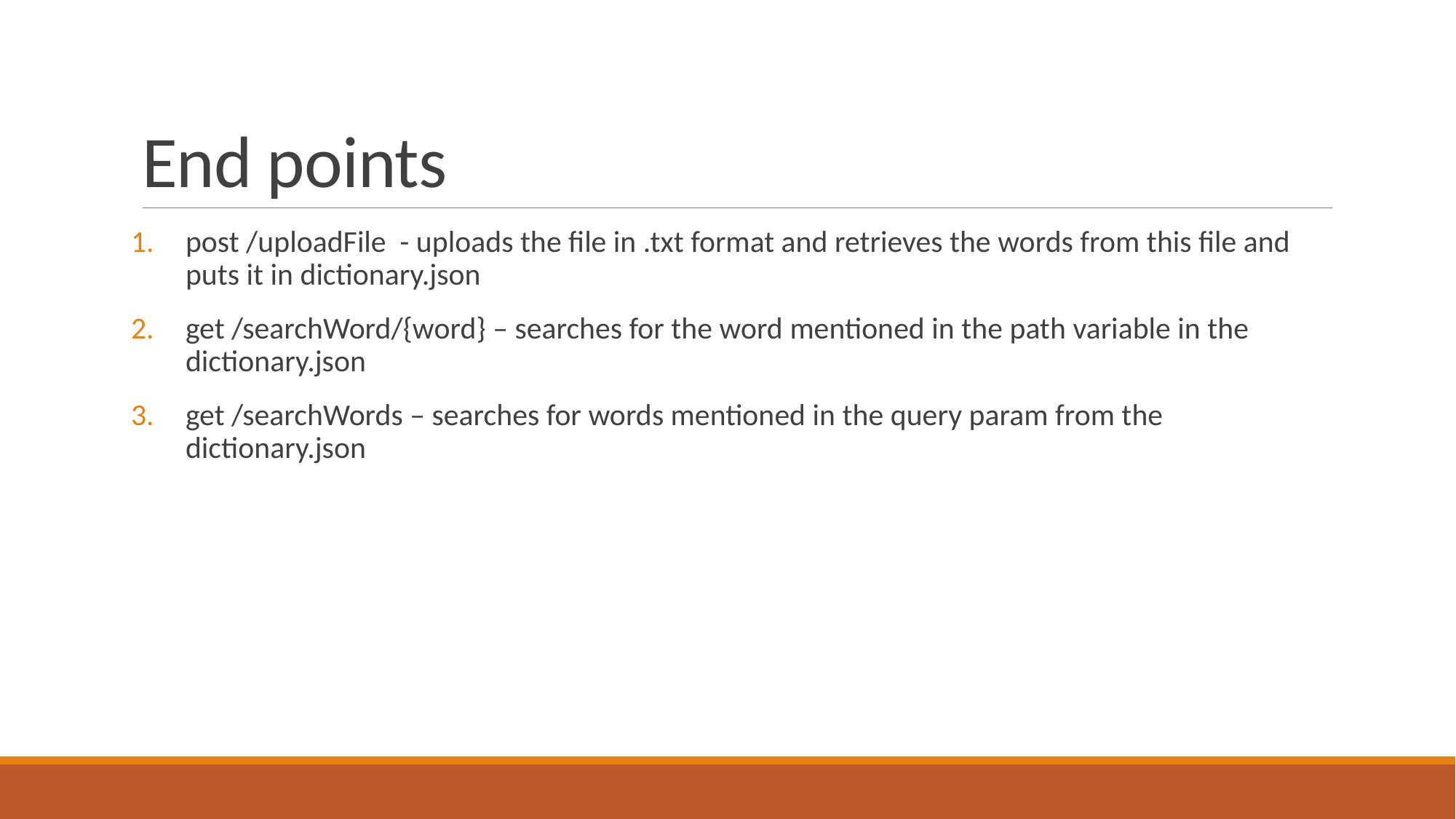

# End points
post /uploadFile  - uploads the file in .txt format and retrieves the words from this file and puts it in dictionary.json
get /searchWord/{word} – searches for the word mentioned in the path variable in the dictionary.json
get /searchWords – searches for words mentioned in the query param from the dictionary.json